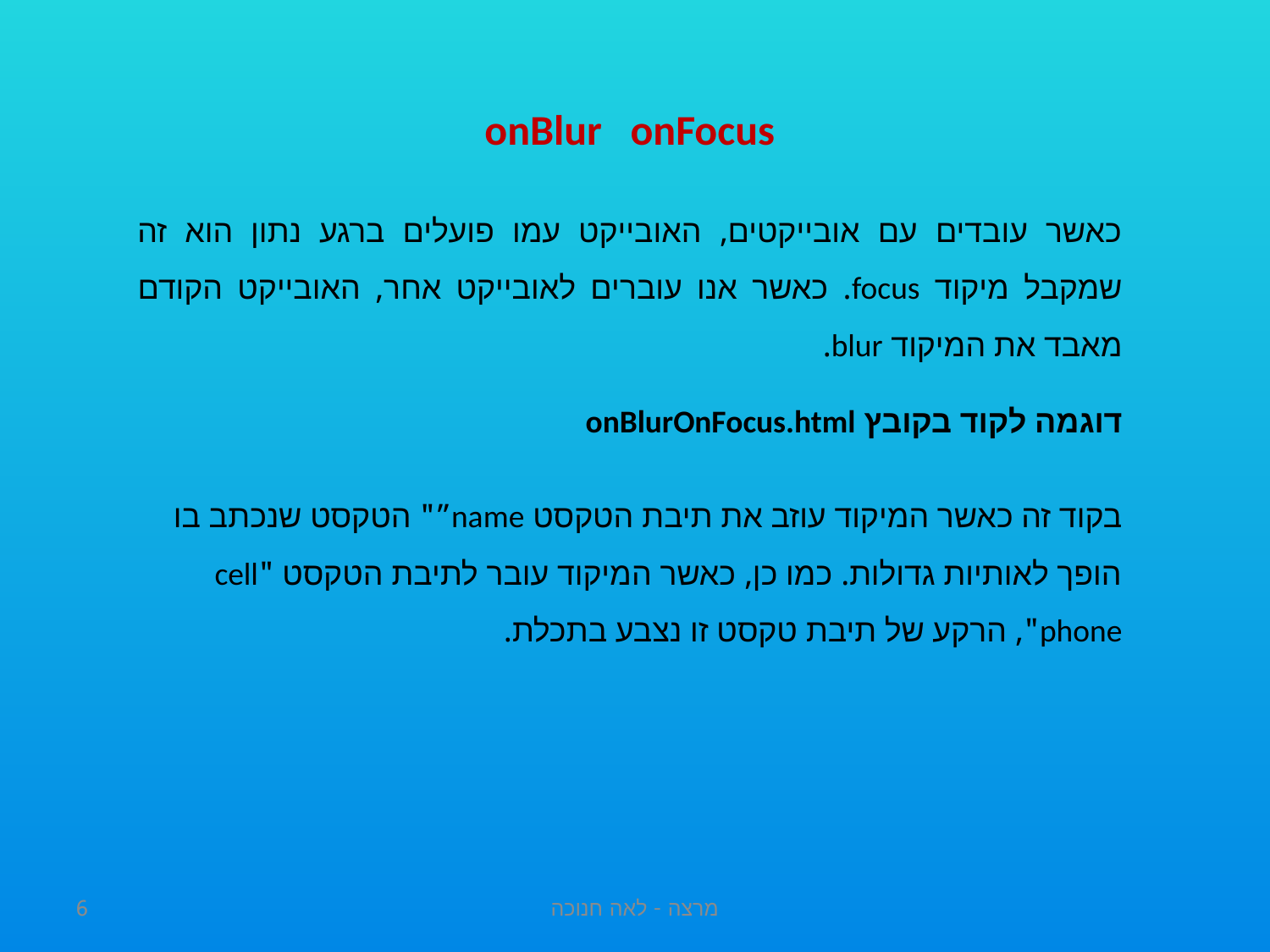

onBlur   onFocus

כאשר עובדים עם אובייקטים, האובייקט עמו פועלים ברגע נתון הוא זה שמקבל מיקוד focus. כאשר אנו עוברים לאובייקט אחר, האובייקט הקודם מאבד את המיקוד blur.

דוגמה לקוד בקובץ onBlurOnFocus.html

בקוד זה כאשר המיקוד עוזב את תיבת הטקסט name”" הטקסט שנכתב בו הופך לאותיות גדולות. כמו כן, כאשר המיקוד עובר לתיבת הטקסט "cell phone", הרקע של תיבת טקסט זו נצבע בתכלת.

6
מרצה - לאה חנוכה